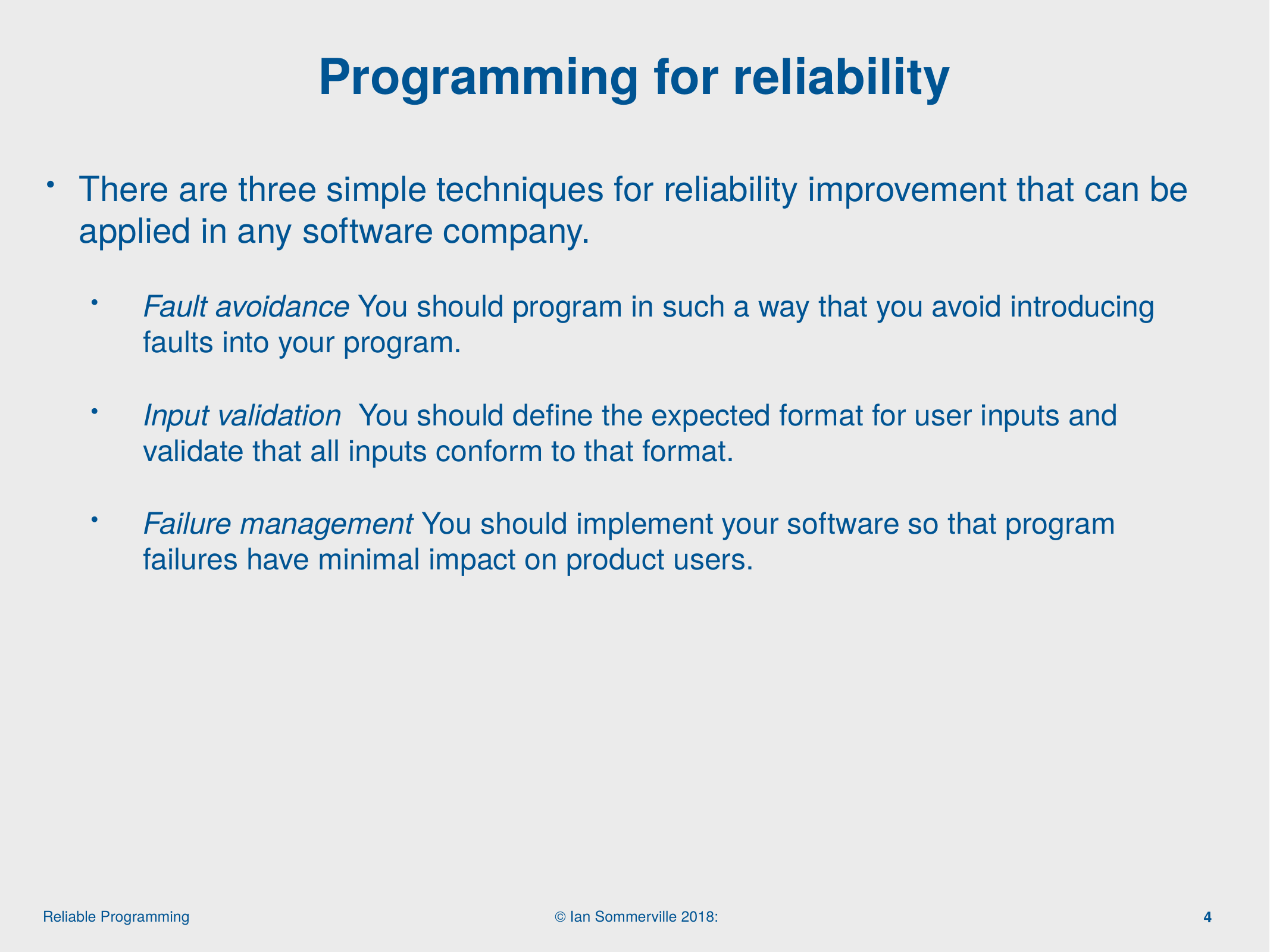

# Programming for reliability
There are three simple techniques for reliability improvement that can be applied in any software company.
Fault avoidance You should program in such a way that you avoid introducing faults into your program.
Input validation  You should define the expected format for user inputs and validate that all inputs conform to that format.
Failure management You should implement your software so that program failures have minimal impact on product users.
4